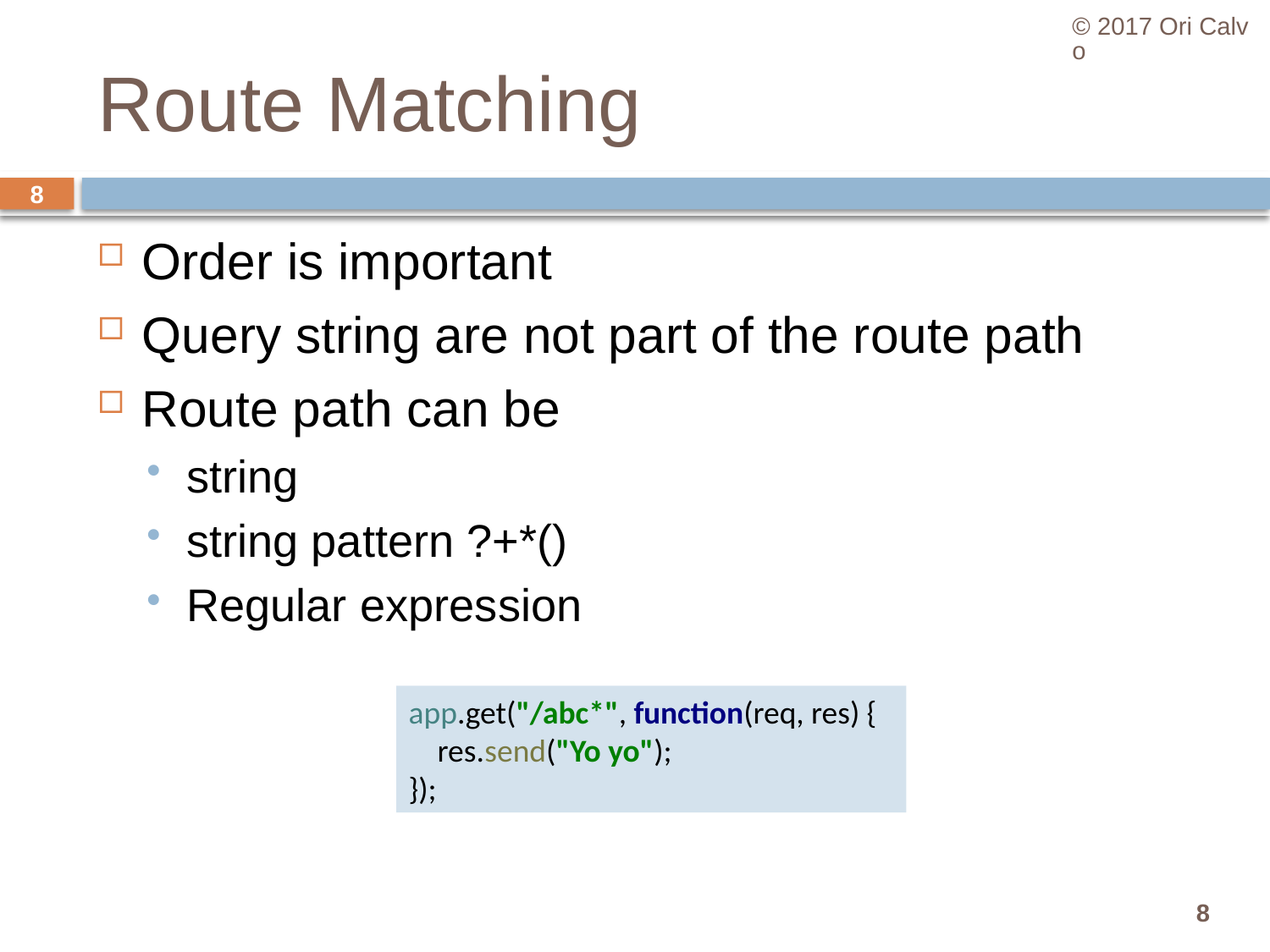

© 2017 Ori Calvo
# Route Matching
8
Order is important
Query string are not part of the route path
Route path can be
string
string pattern ?+*()
Regular expression
app.get("/abc*", function(req, res) {
    res.send("Yo yo");
});